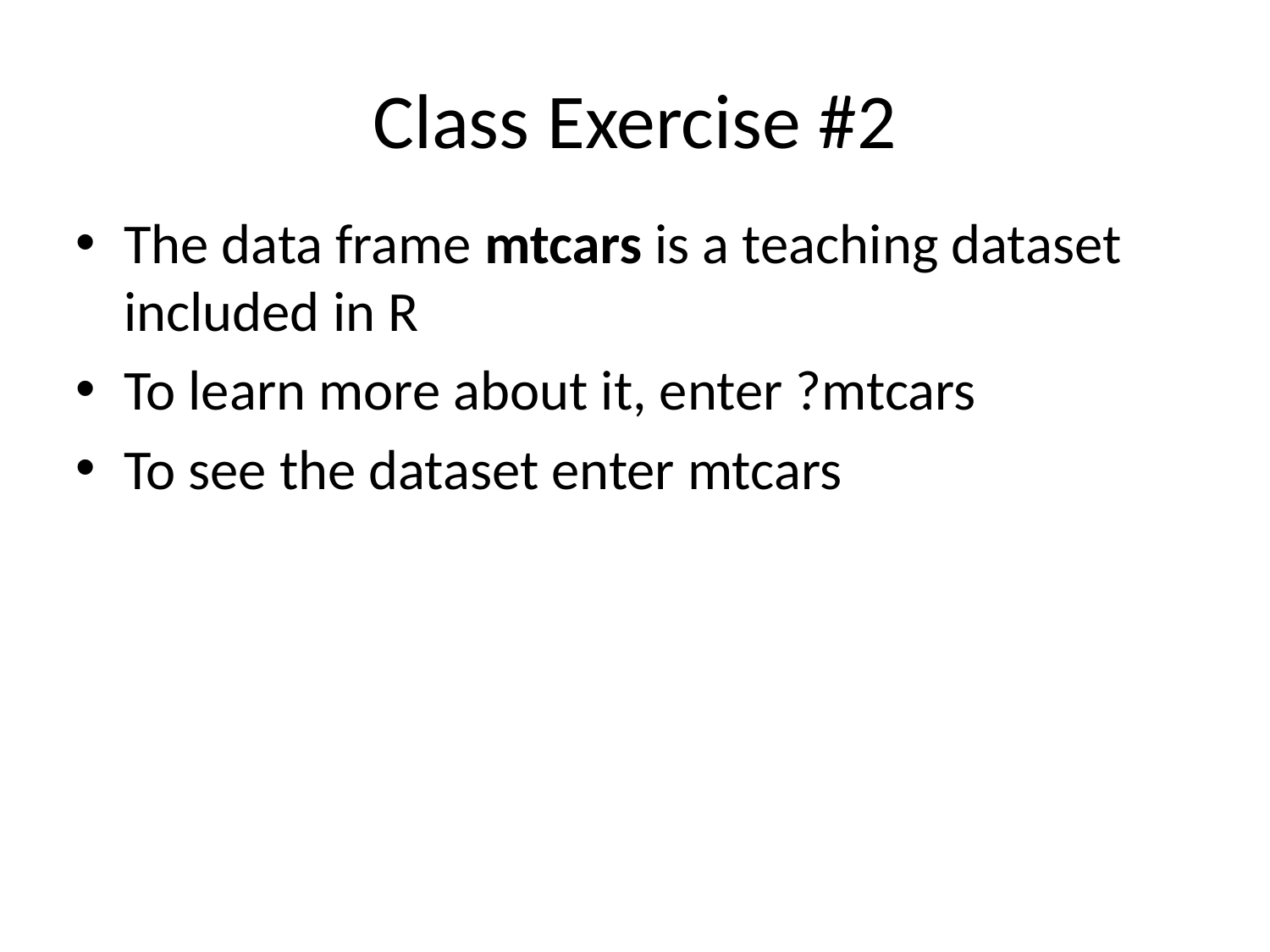

# Class Exercise #2
The data frame mtcars is a teaching dataset included in R
To learn more about it, enter ?mtcars
To see the dataset enter mtcars